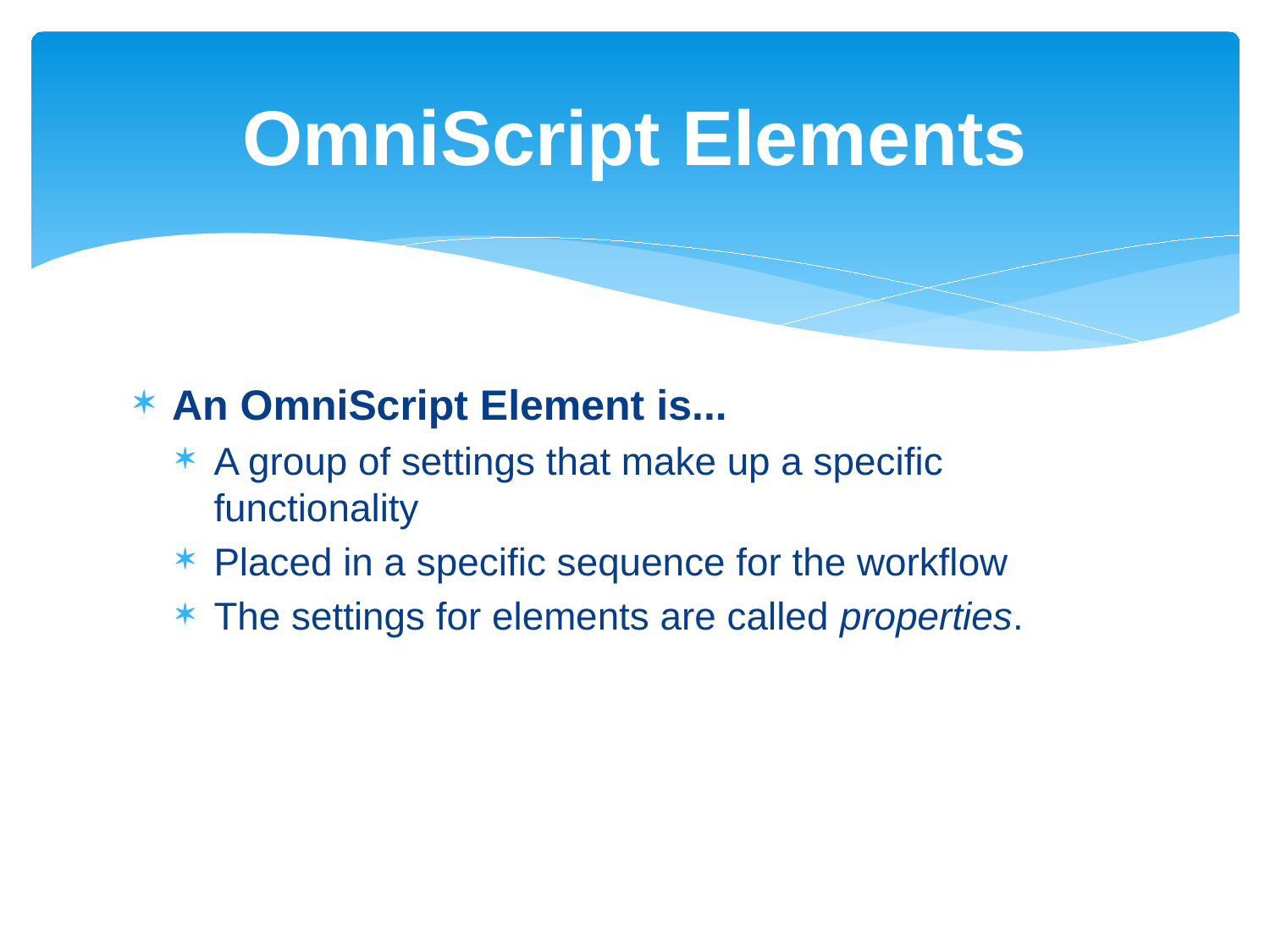

# OmniScript Elements
An OmniScript Element is...
A group of settings that make up a specific functionality
Placed in a specific sequence for the workflow
The settings for elements are called properties.